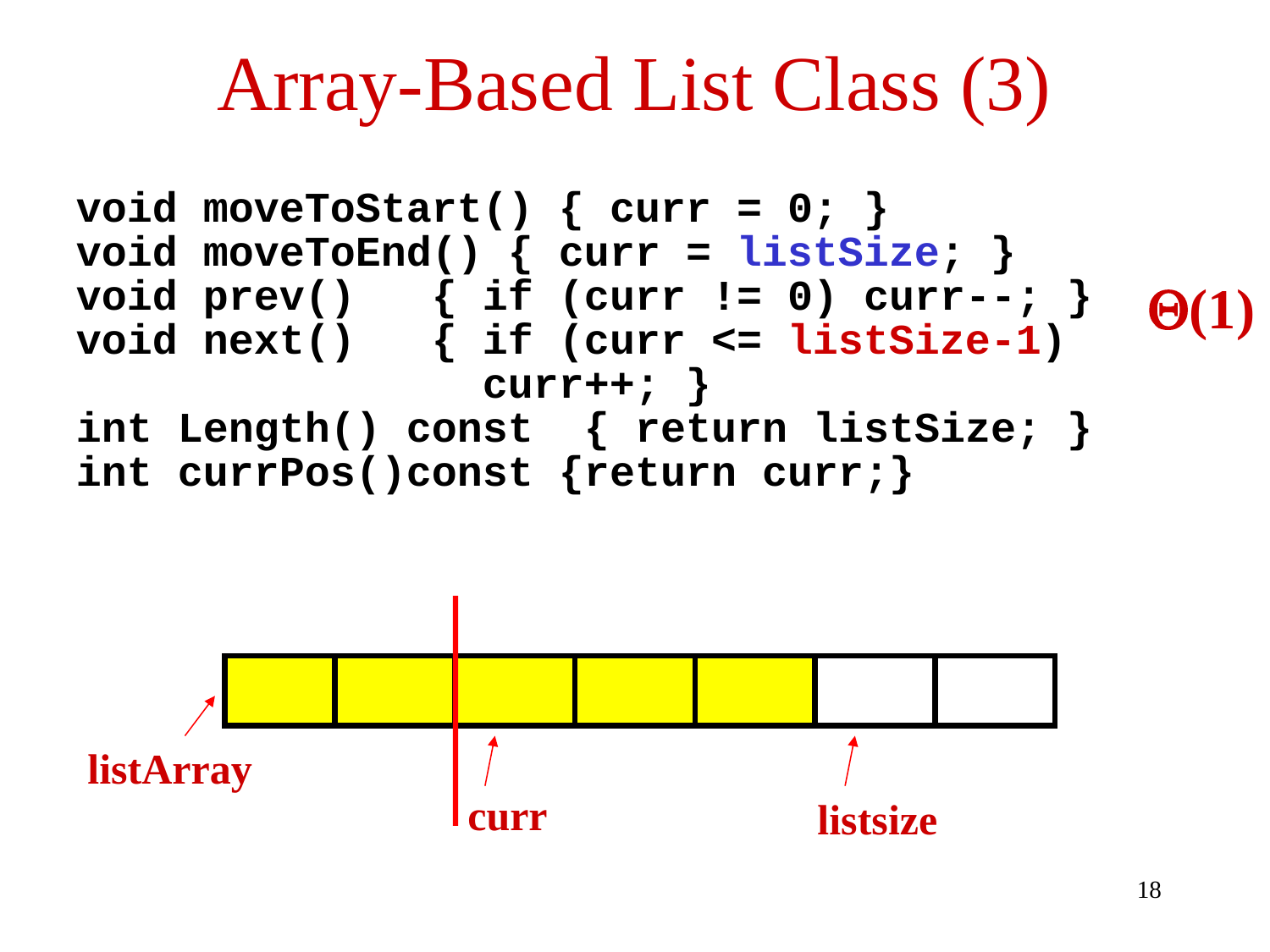

# Array-Based List Class (3)
void moveToStart() { curr = 0; }
void moveToEnd() { curr = listSize; }
void prev()   { if (curr != 0) curr--; }
void next()   { if (curr <= listSize-1)
                curr++; }
int Length() const  { return listSize; }
int currPos()const {return curr;}

Θ(1)

listArray

curr
listsize
18